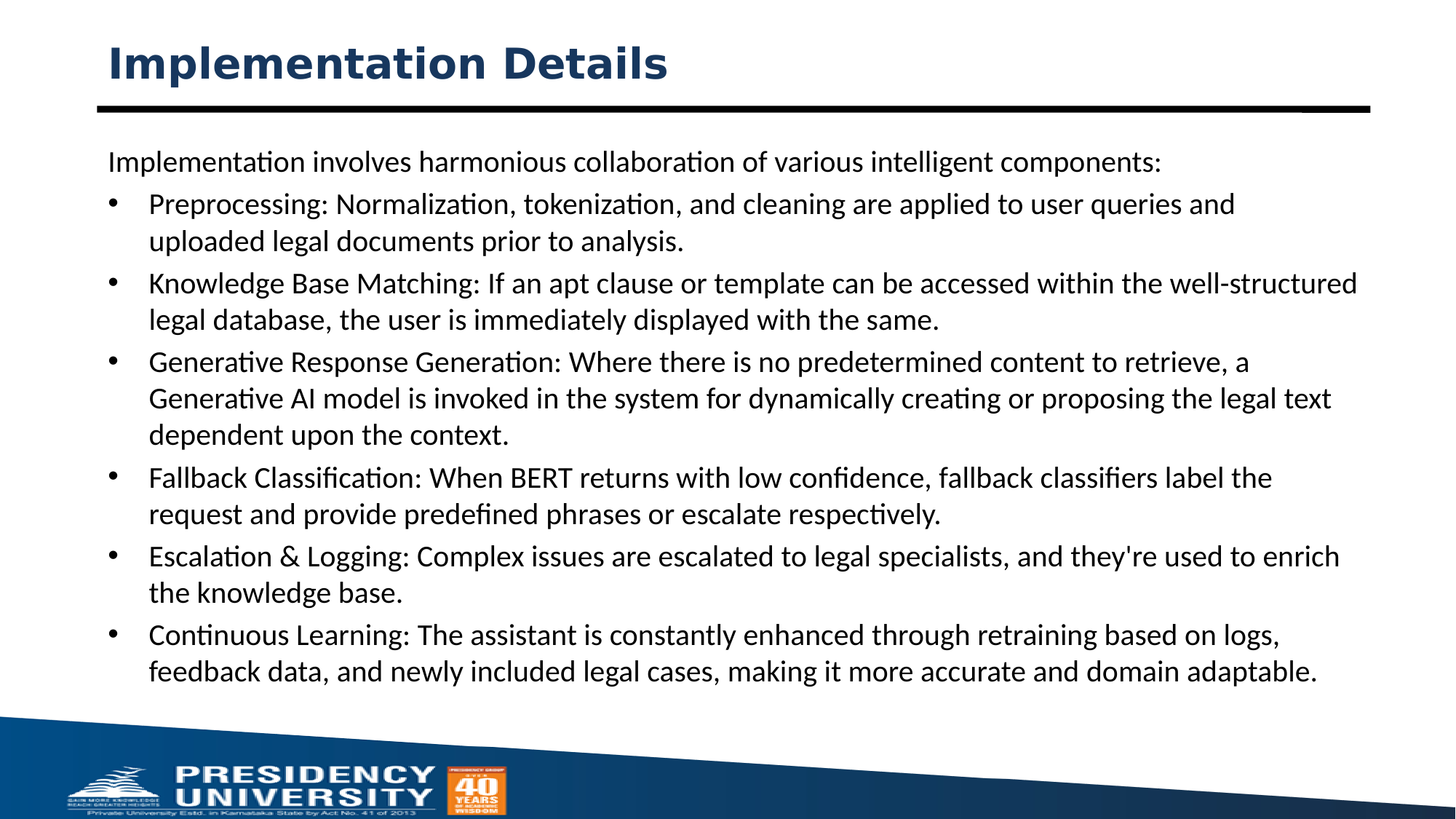

# Implementation Details
Implementation involves harmonious collaboration of various intelligent components:
Preprocessing: Normalization, tokenization, and cleaning are applied to user queries and uploaded legal documents prior to analysis.
Knowledge Base Matching: If an apt clause or template can be accessed within the well-structured legal database, the user is immediately displayed with the same.
Generative Response Generation: Where there is no predetermined content to retrieve, a Generative AI model is invoked in the system for dynamically creating or proposing the legal text dependent upon the context.
Fallback Classification: When BERT returns with low confidence, fallback classifiers label the request and provide predefined phrases or escalate respectively.
Escalation & Logging: Complex issues are escalated to legal specialists, and they're used to enrich the knowledge base.
Continuous Learning: The assistant is constantly enhanced through retraining based on logs, feedback data, and newly included legal cases, making it more accurate and domain adaptable.